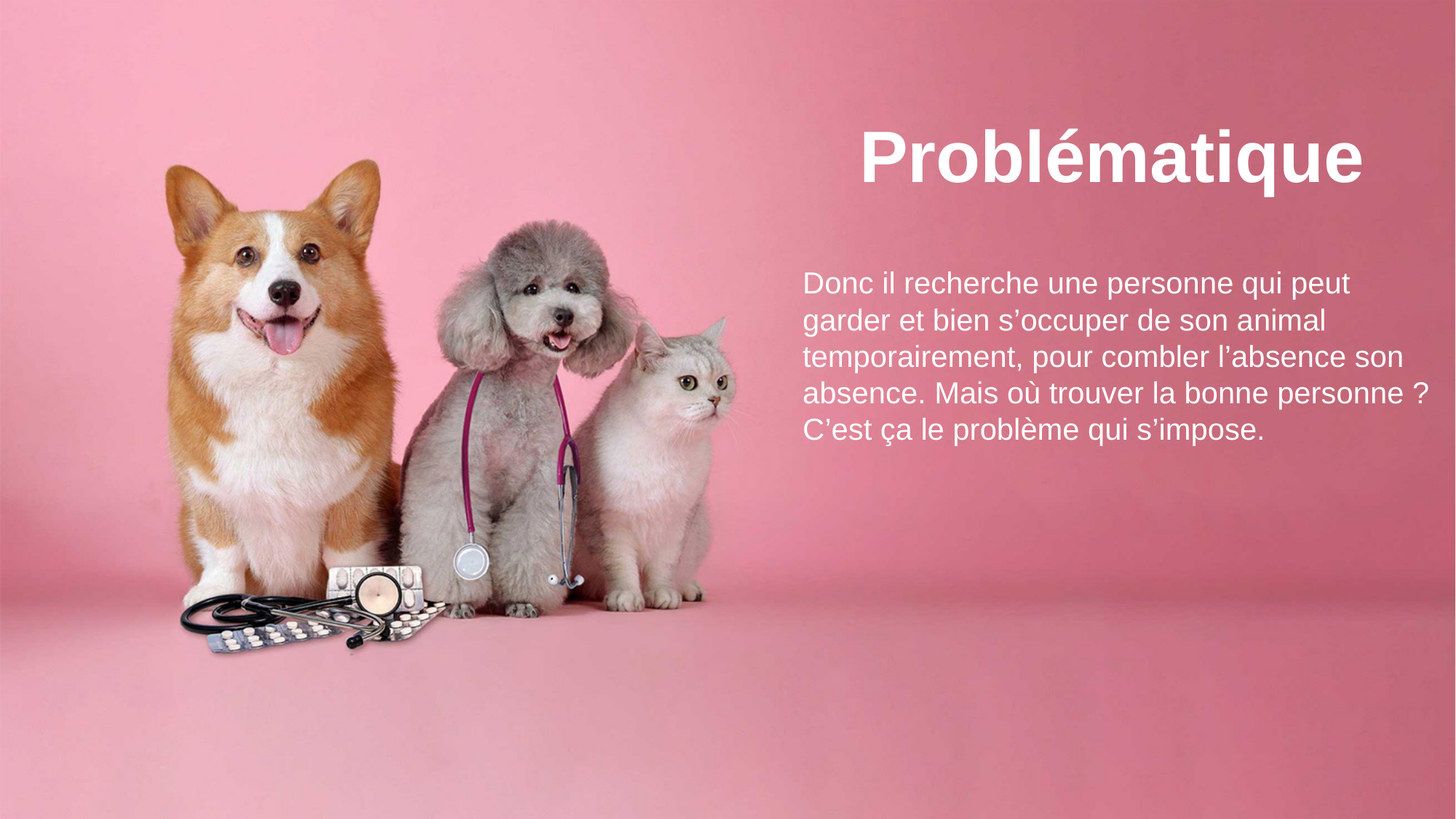

Problématique
Donc il recherche une personne qui peut garder et bien s’occuper de son animal temporairement, pour combler l’absence son absence. Mais où trouver la bonne personne ? C’est ça le problème qui s’impose.